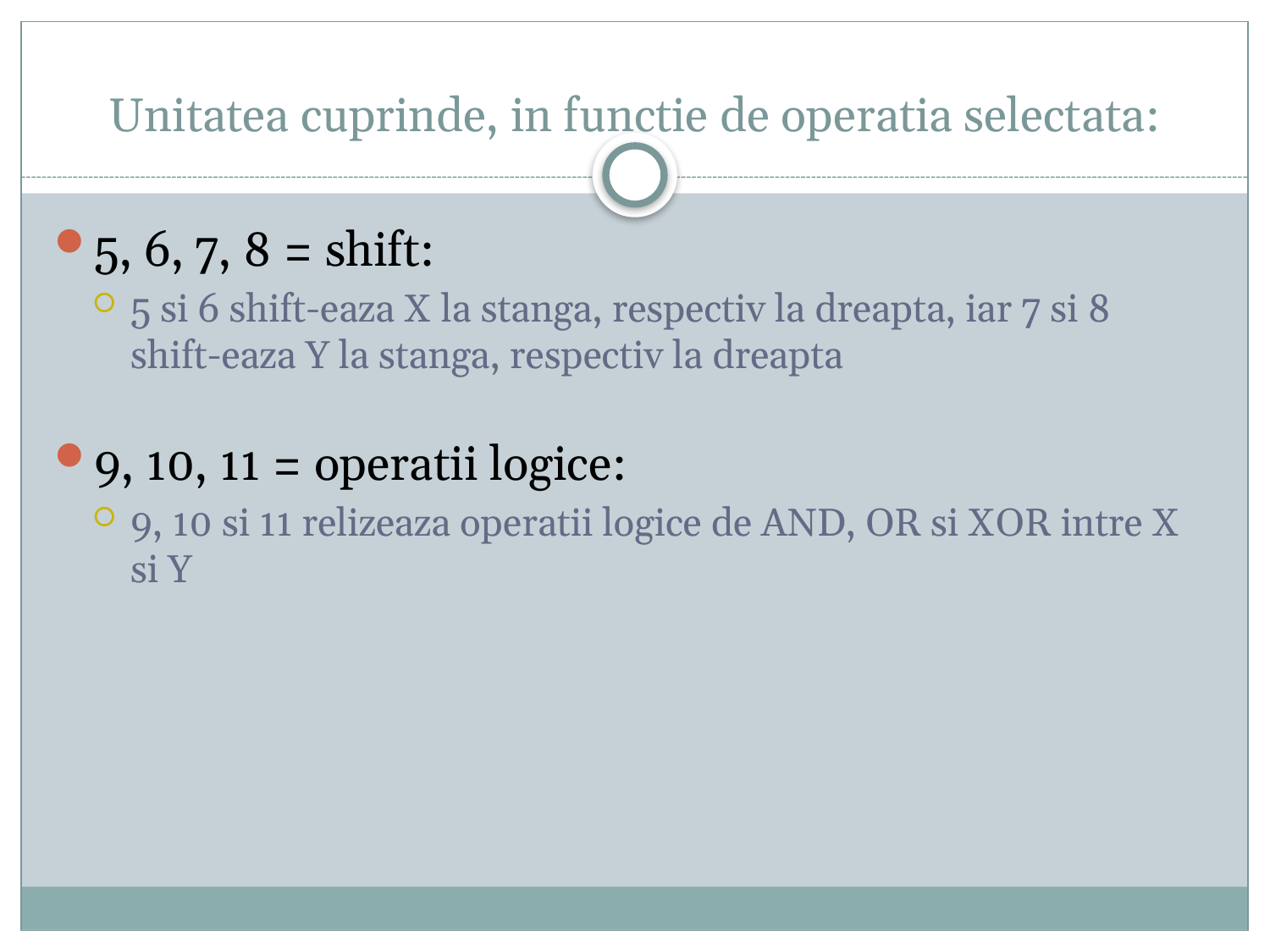

# Unitatea cuprinde, in functie de operatia selectata:
5, 6, 7, 8 = shift:
5 si 6 shift-eaza X la stanga, respectiv la dreapta, iar 7 si 8 shift-eaza Y la stanga, respectiv la dreapta

9, 10, 11 = operatii logice:
9, 10 si 11 relizeaza operatii logice de AND, OR si XOR intre X si Y